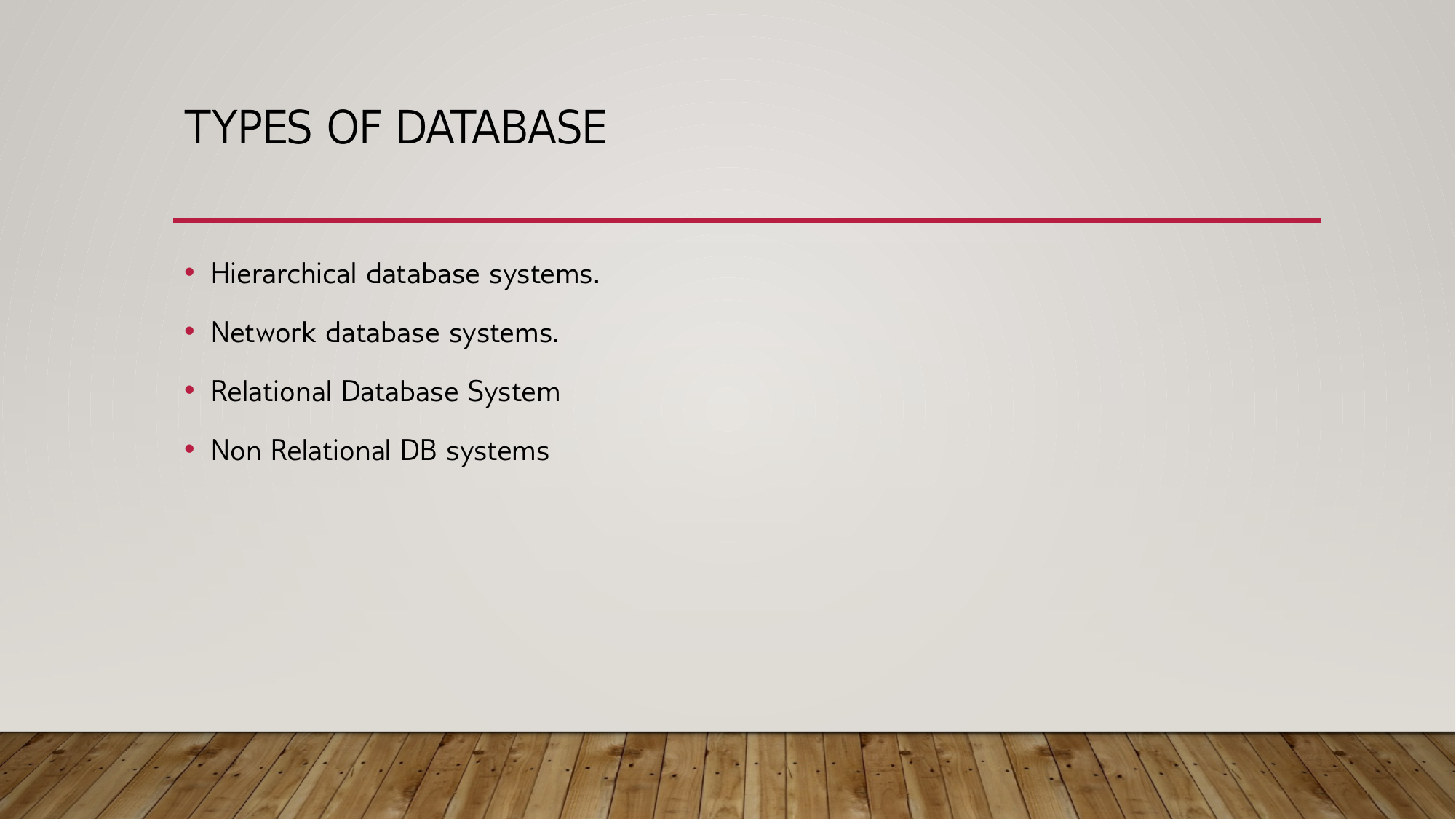

# Types of Database
Hierarchical database systems.
Network database systems.
Relational Database System
Non Relational DB systems